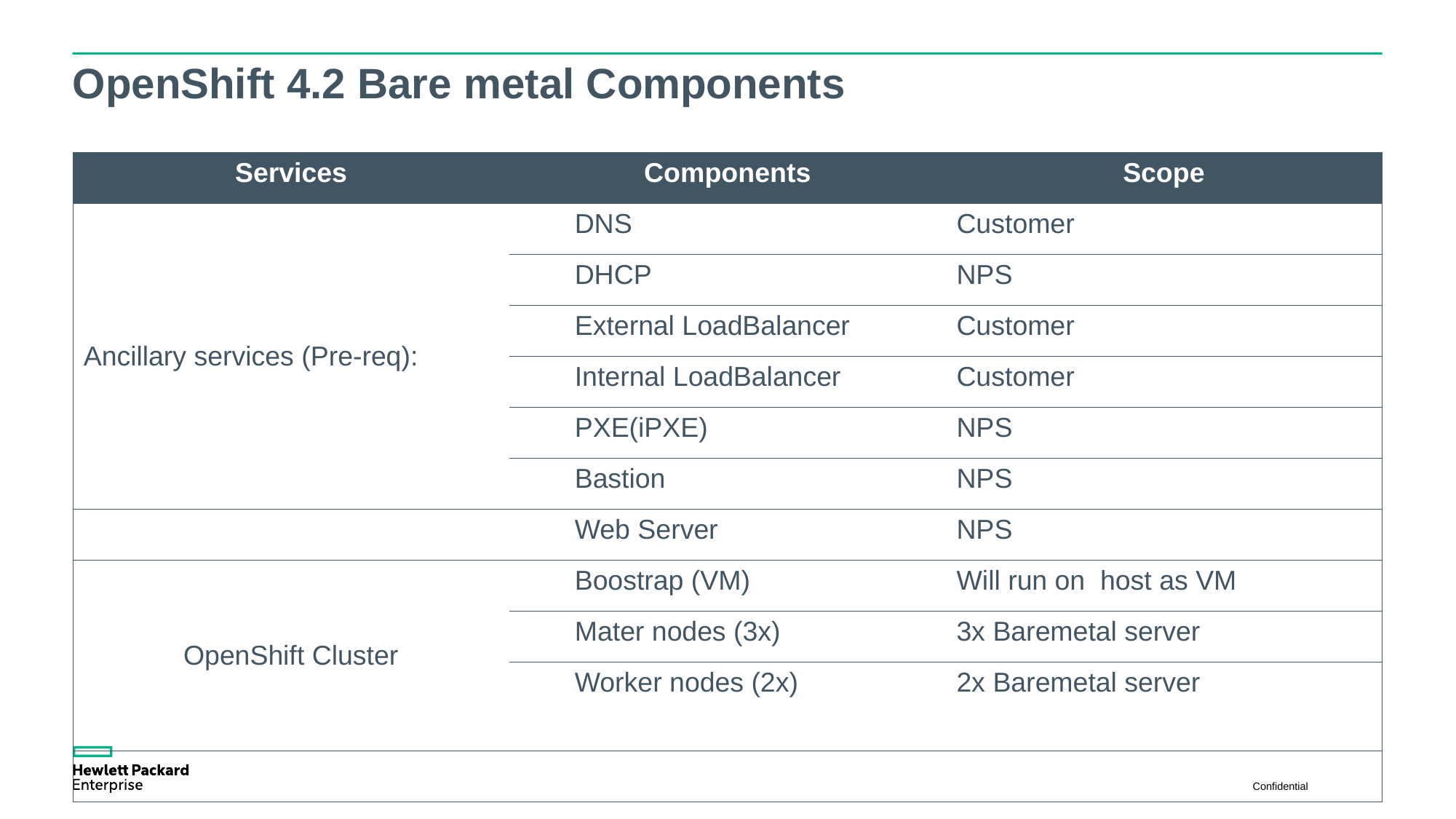

# OpenShift 4.2 Bare metal Components
| Services | Components | Scope |
| --- | --- | --- |
| Ancillary services (Pre-req): | DNS | Customer |
|  | DHCP | NPS |
|  | External LoadBalancer | Customer |
|  | Internal LoadBalancer | Customer |
|  | PXE(iPXE) | NPS |
|  | Bastion | NPS |
|  | Web Server | NPS |
| OpenShift Cluster | Boostrap (VM) | Will run on host as VM |
|  | Mater nodes (3x) | 3x Baremetal server |
|  | Worker nodes (2x) | 2x Baremetal server |
|  |  |  |
Confidential